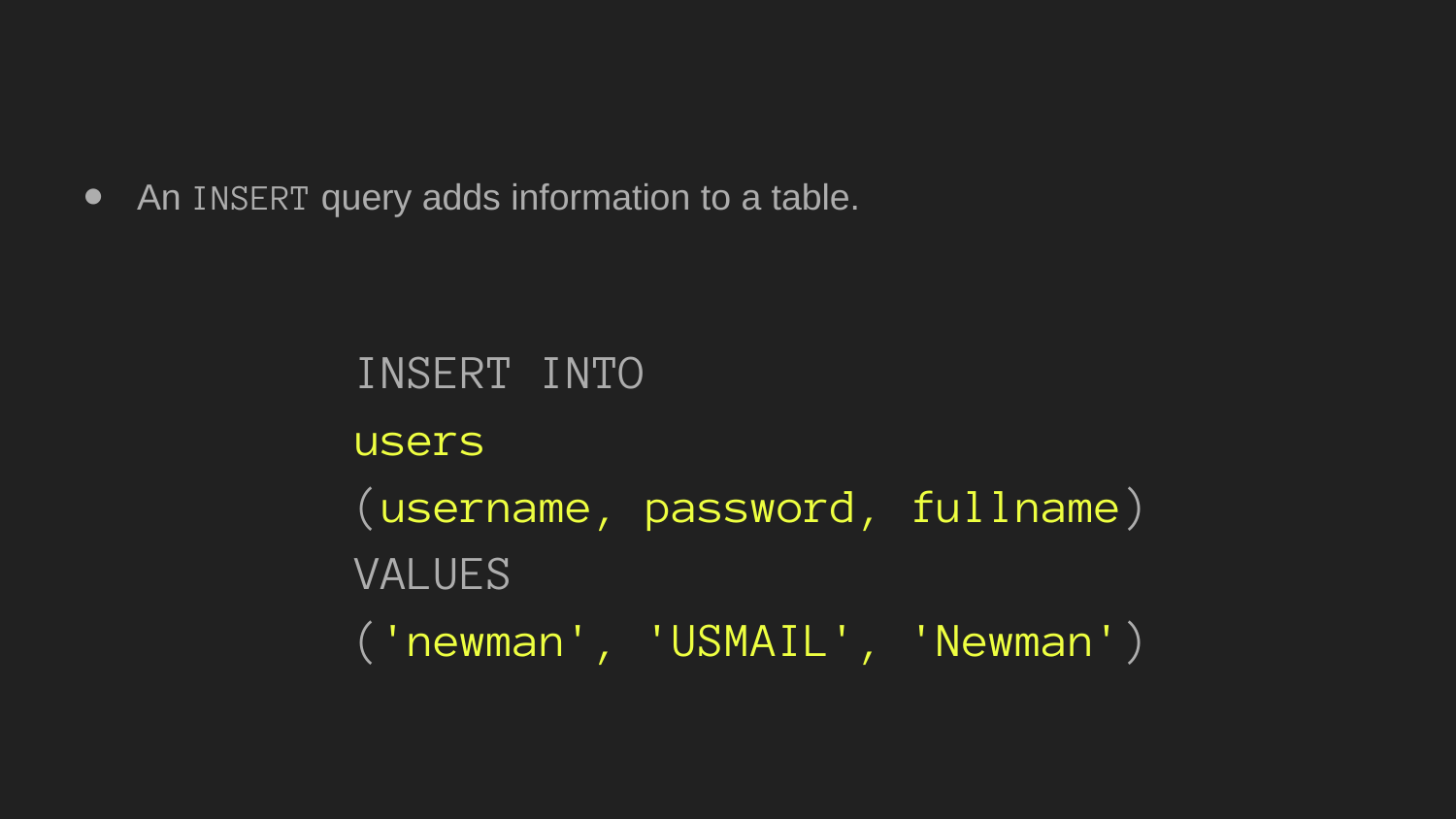

An INSERT query adds information to a table.

INSERT INTO
users
(username, password, fullname)
VALUES
('newman', 'USMAIL', 'Newman')